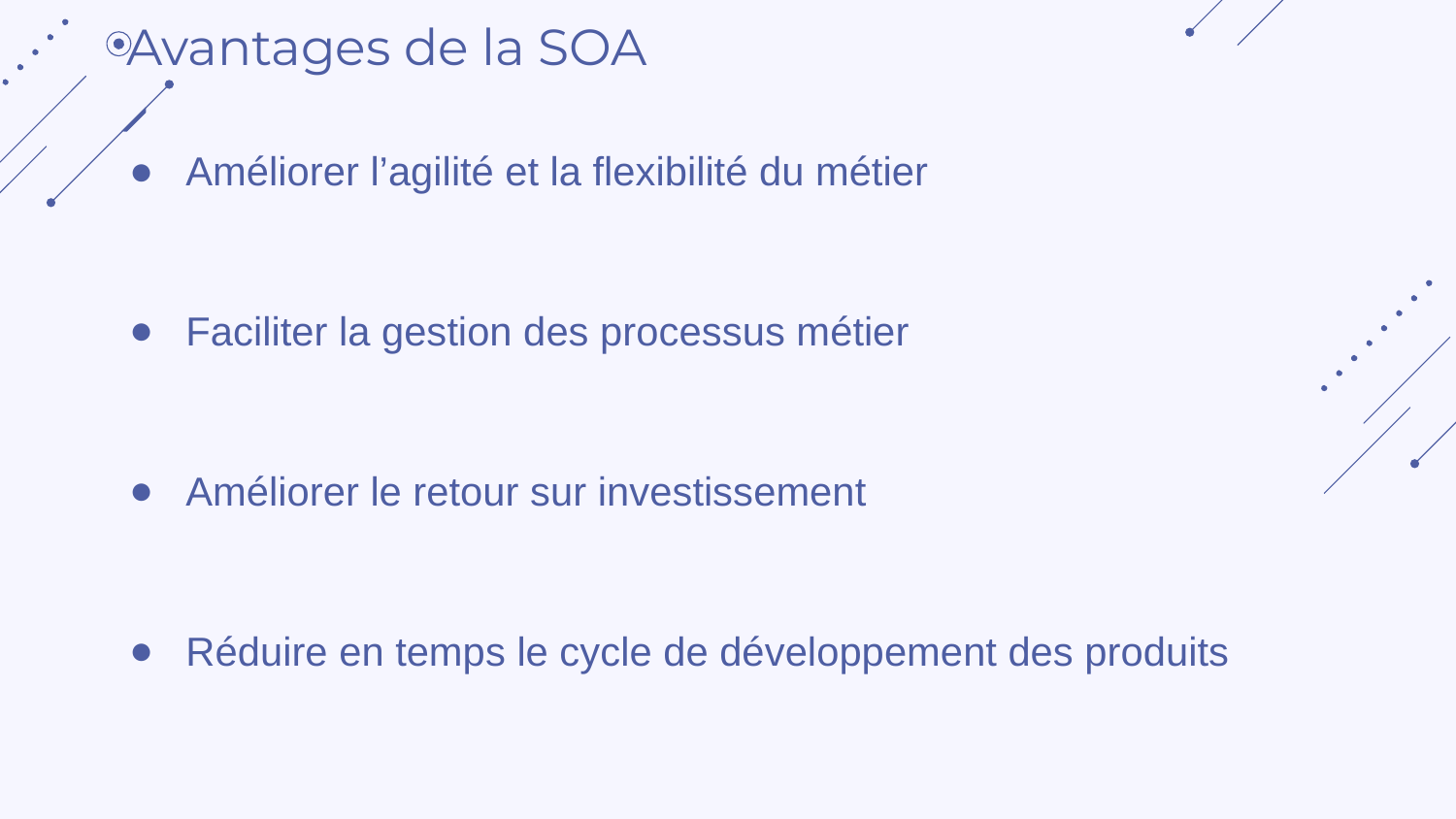

Avantages de la SOA
Améliorer l’agilité et la flexibilité du métier

Faciliter la gestion des processus métier

Améliorer le retour sur investissement

Réduire en temps le cycle de développement des produits